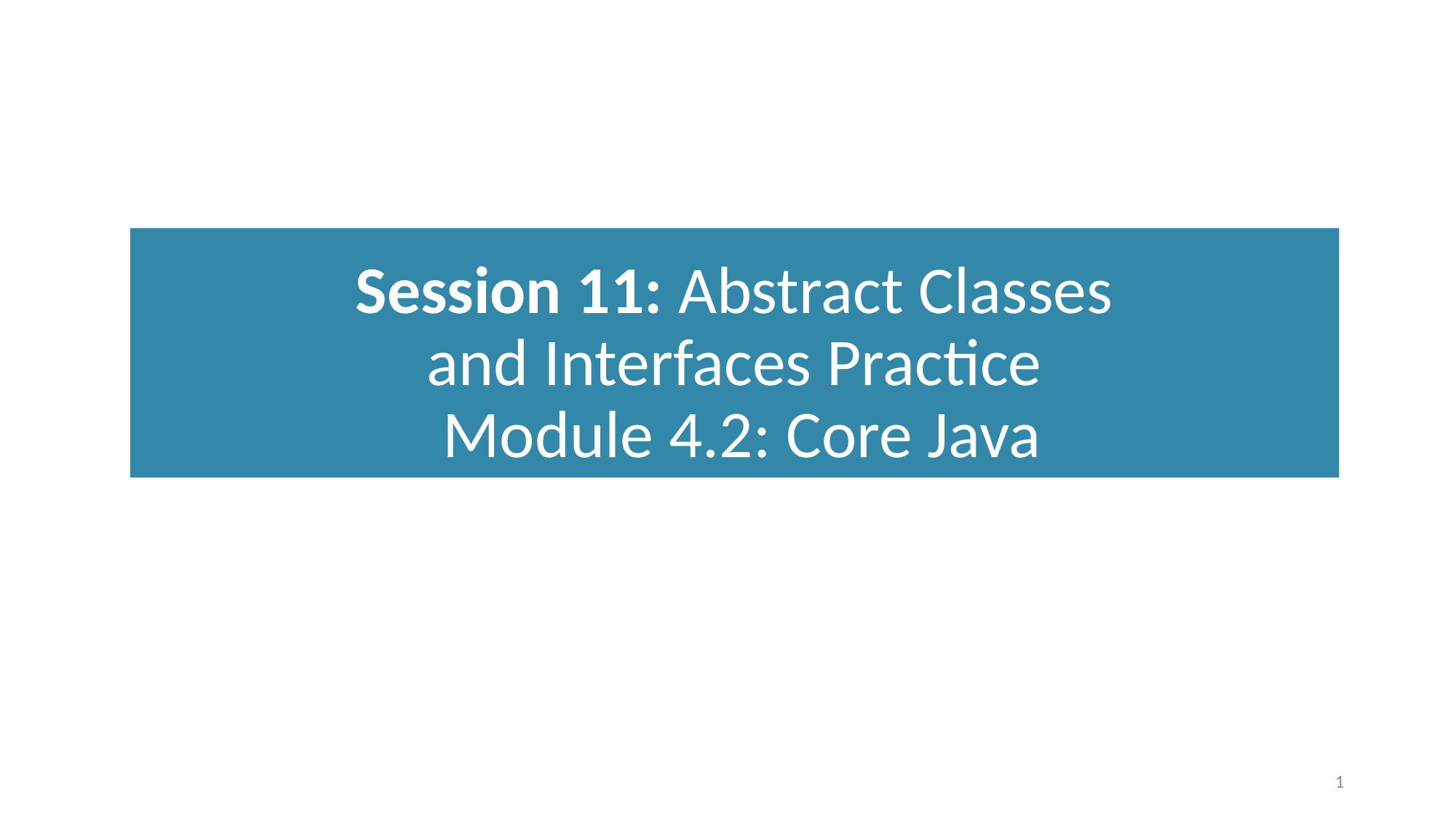

# Session 11: Abstract Classes and Interfaces Practice Module 4.2: Core Java
1